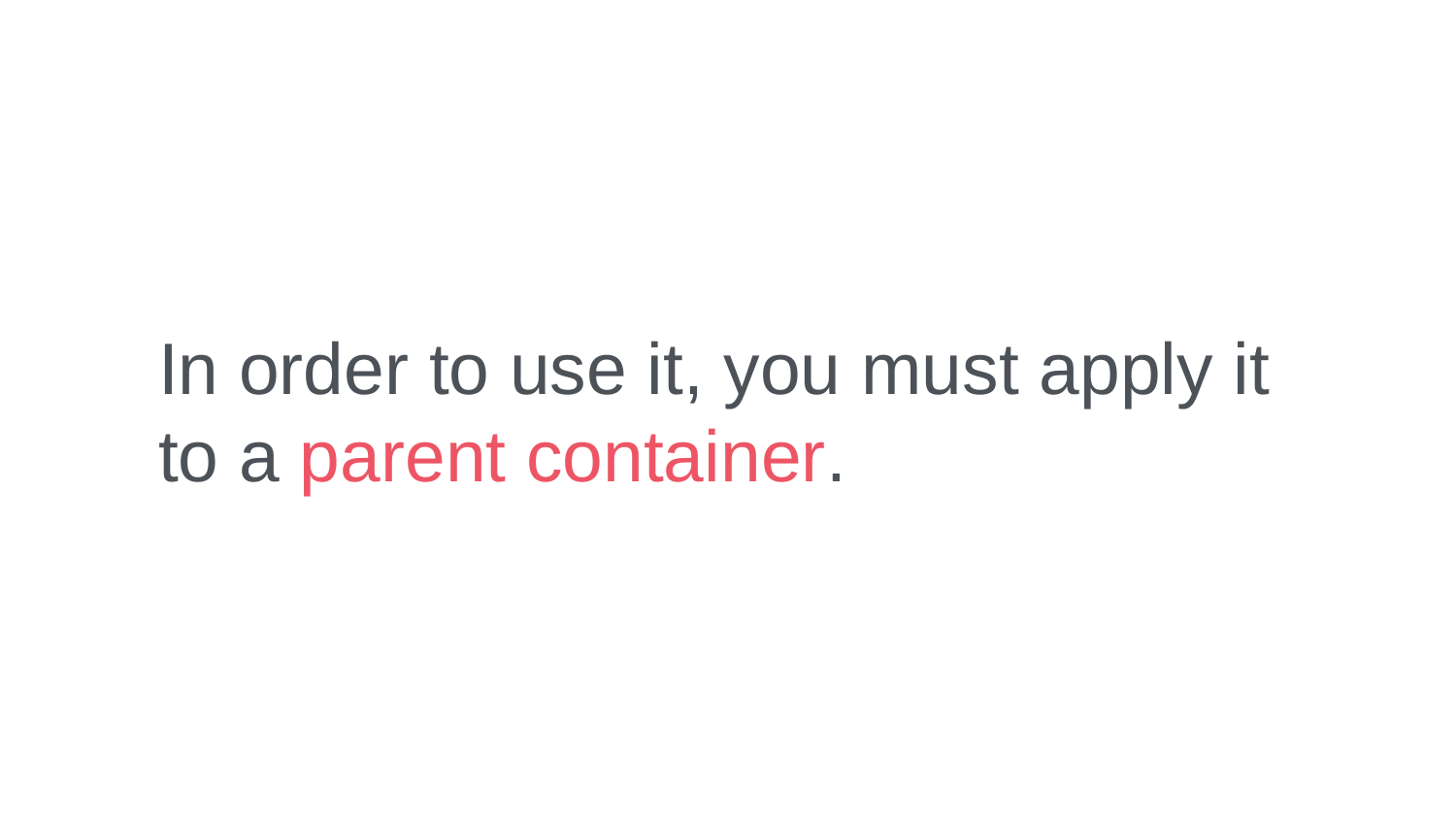

In order to use it, you must apply it to a parent container.